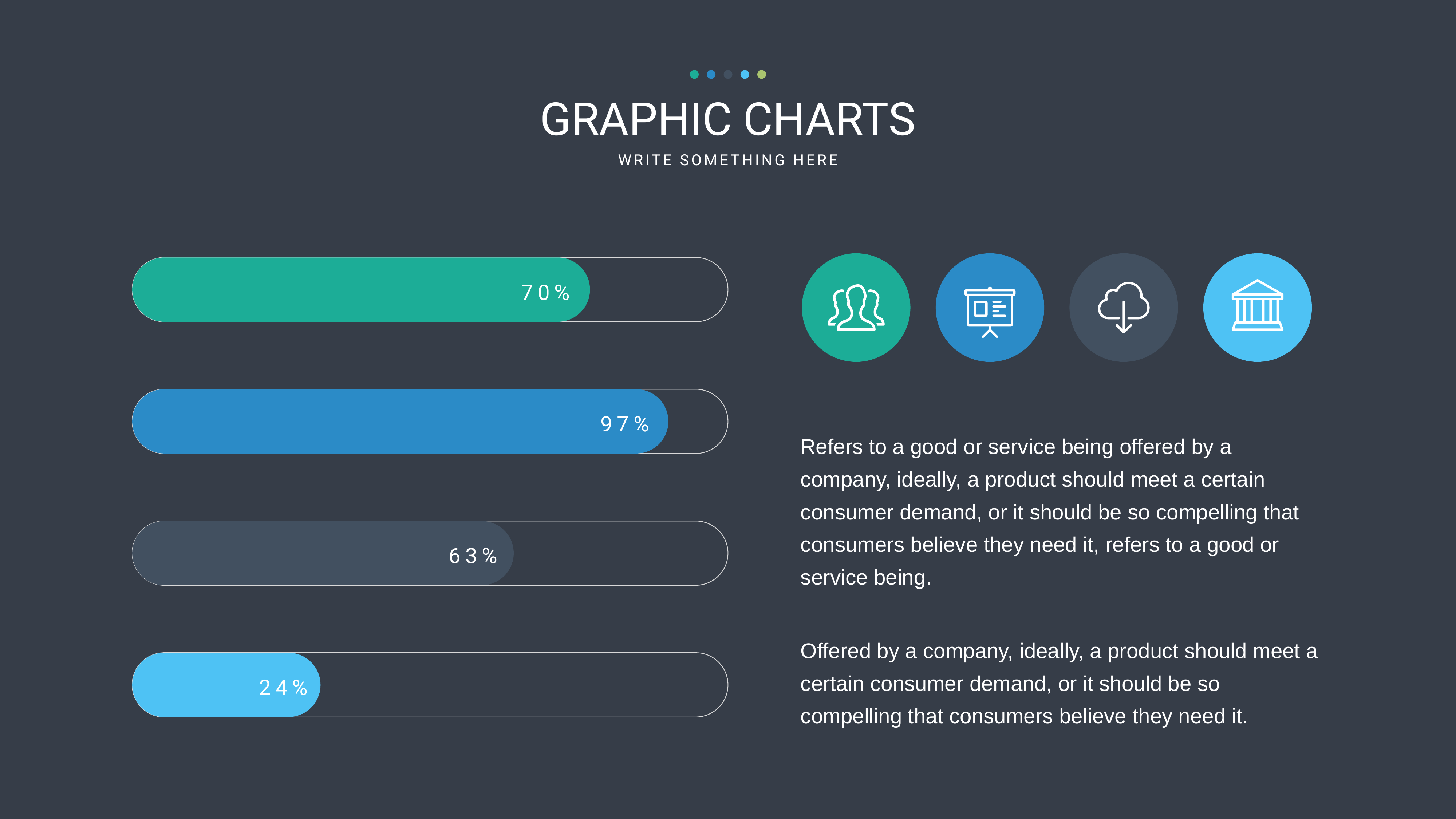

GRAPHIC CHARTS
WRITE SOMETHING HERE

70%

97%
Refers to a good or service being offered by a company, ideally, a product should meet a certain consumer demand, or it should be so compelling that consumers believe they need it, refers to a good or service being.

Offered by a company, ideally, a product should meet a certain consumer demand, or it should be so compelling that consumers believe they need it.

63%

24%